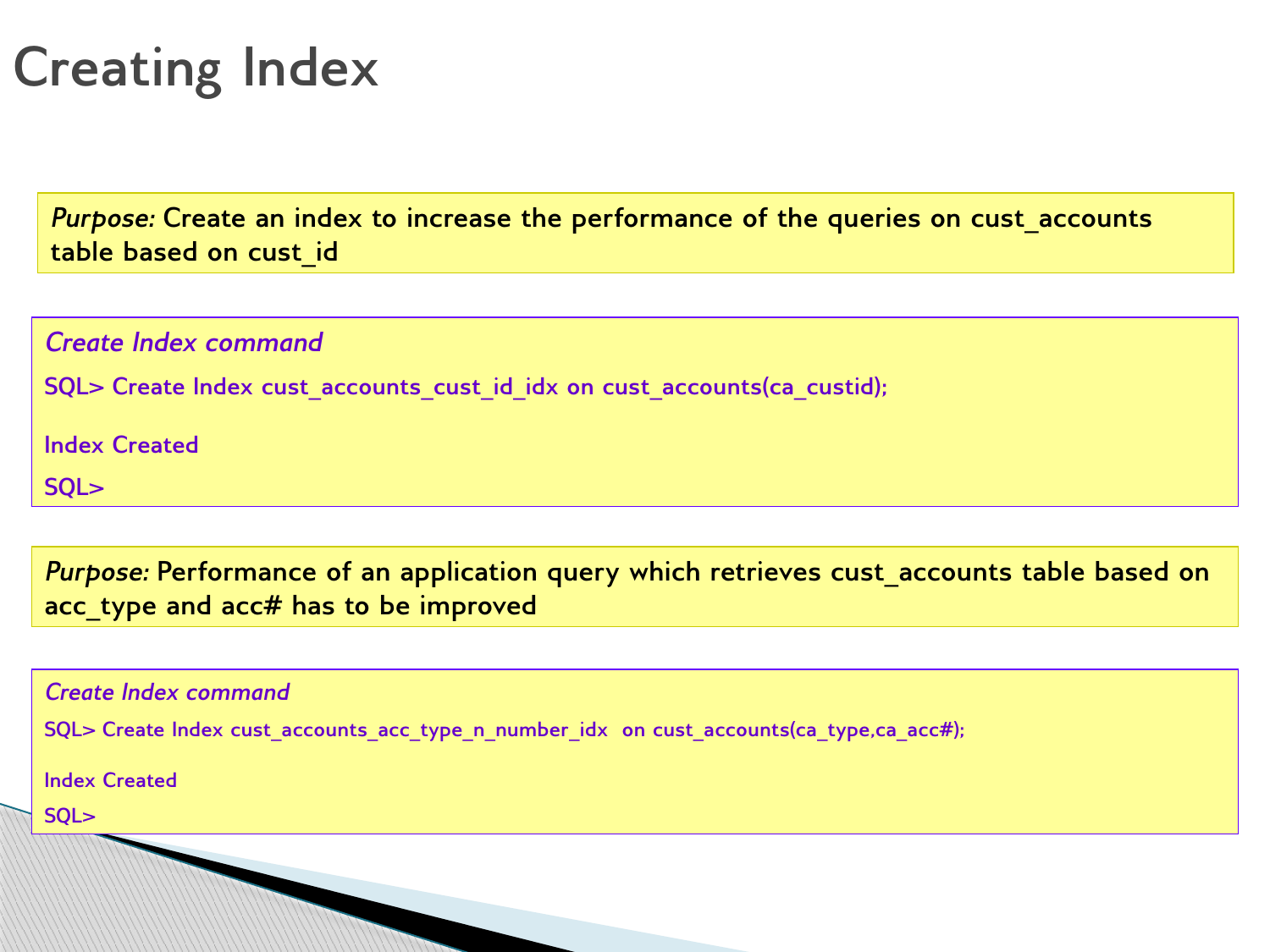

# Creating Index
Purpose: Create an index to increase the performance of the queries on cust_accounts table based on cust_id
Create Index command
SQL> Create Index cust_accounts_cust_id_idx on cust_accounts(ca_custid);
Index Created
SQL>
Purpose: Performance of an application query which retrieves cust_accounts table based on acc_type and acc# has to be improved
Create Index command
SQL> Create Index cust_accounts_acc_type_n_number_idx  on cust_accounts(ca_type,ca_acc#);
Index Created
SQL>